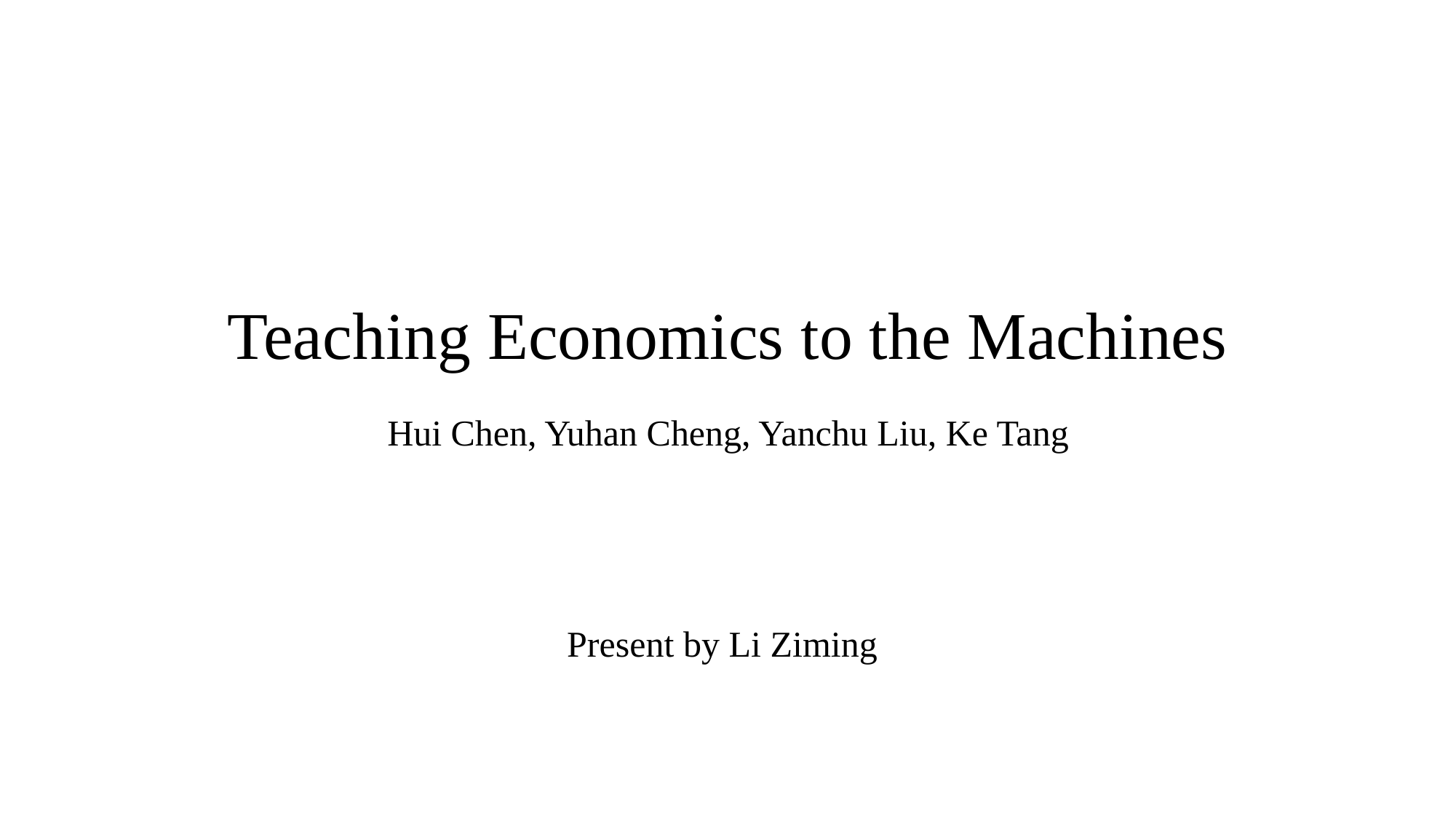

# Teaching Economics to the Machines Hui Chen, Yuhan Cheng, Yanchu Liu, Ke Tang
Present by Li Ziming